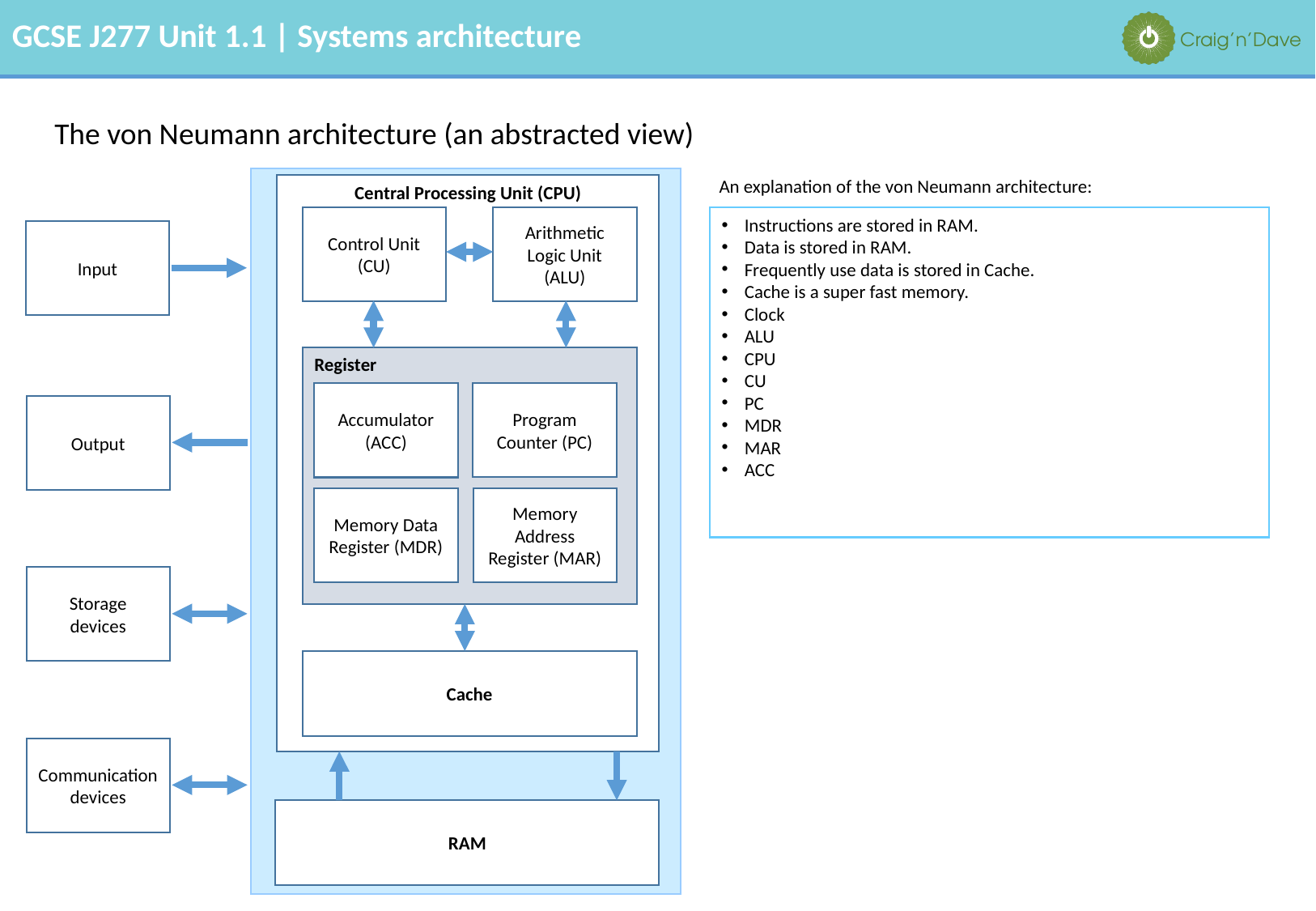

# The von Neumann architecture (an abstracted view)

An explanation of the von Neumann architecture:
Central Processing Unit (CPU)
Control Unit (CU)
Arithmetic Logic Unit (ALU)
Instructions are stored in RAM.
Data is stored in RAM.
Frequently use data is stored in Cache.
Cache is a super fast memory.
Clock
ALU
CPU
CU
PC
MDR
MAR
ACC
Input
Register
Program Counter (PC)
Accumulator (ACC)
Output
Memory Data Register (MDR)
Memory Address Register (MAR)
Storage
devices
Cache
Communication devices
RAM